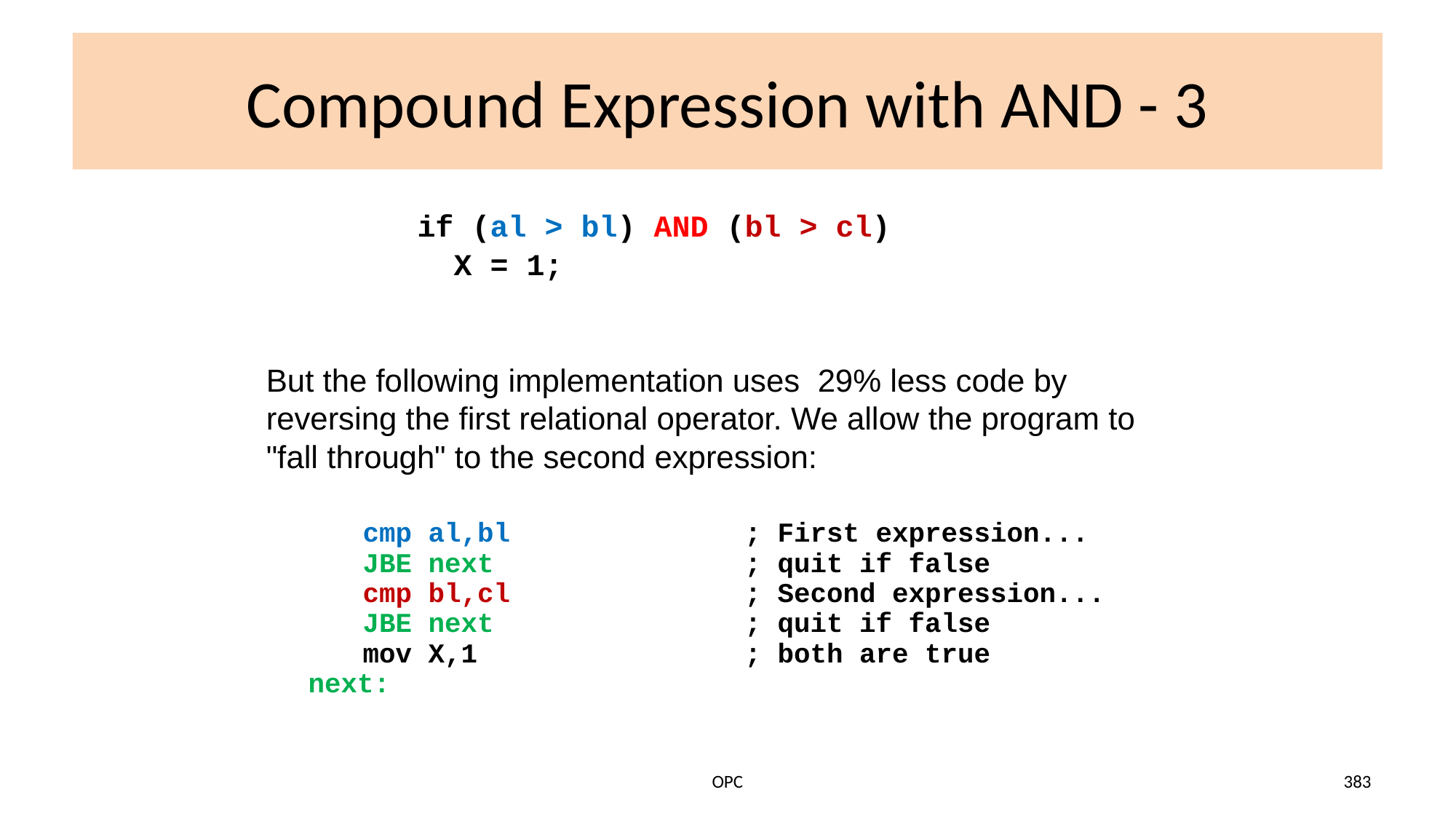

# Compound Expression with AND - 3
if (al > bl) AND (bl > cl)
  X = 1;

But the following implementation uses  29% less code by reversing the first relational operator. We allow the program to "fall through" to the second expression:
	cmp al,bl	; First expression...
	JBE next	; quit if false
	cmp bl,cl	; Second expression...
	JBE next	; quit if false
	mov X,1	; both are true
next:
OPC
383